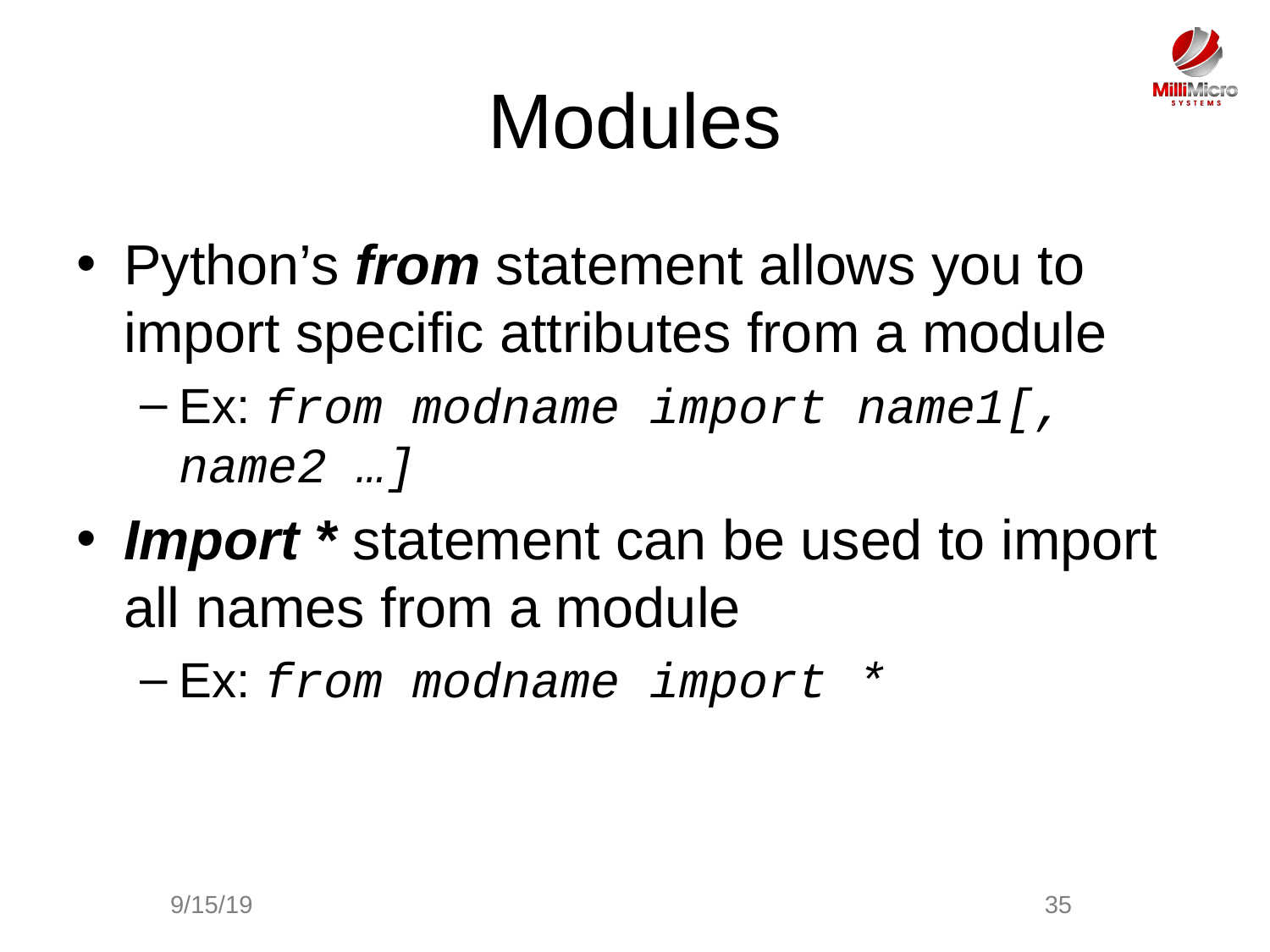

# Modules
Python’s from statement allows you to import specific attributes from a module
Ex: from modname import name1[, name2 …]
Import * statement can be used to import all names from a module
Ex: from modname import *

9/15/19
35